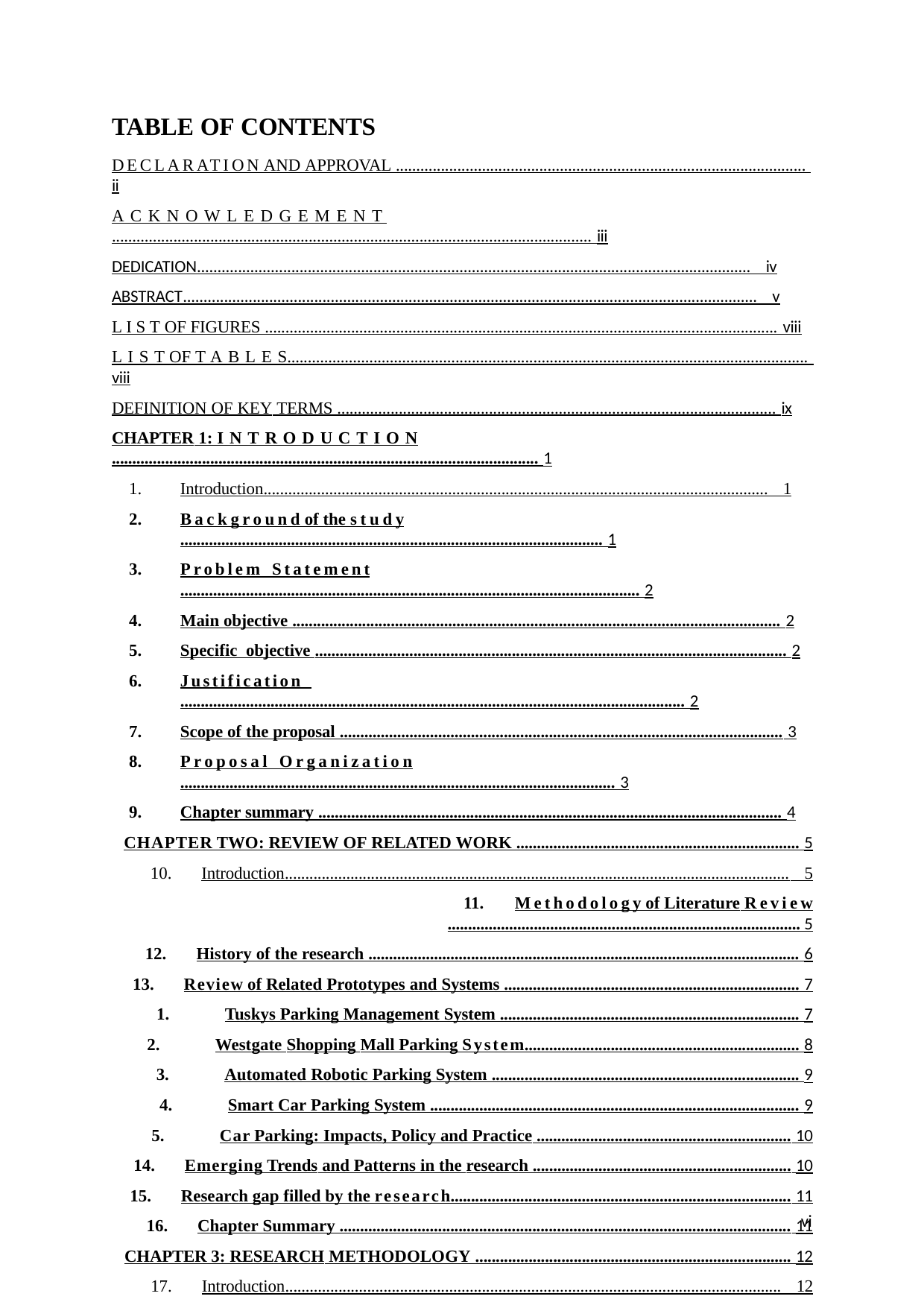

TABLE OF CONTENTS
DECLARATION AND APPROVAL .................................................................................................... ii
ACKNOWLEDGEMENT ..................................................................................................................... iii
DEDICATION.......................................................................................................................................  iv
ABSTRACT............................................................................................................................................  v
LIST OF FIGURES ............................................................................................................................. viii
LIST OF TABLES............................................................................................................................... viii
DEFINITION OF KEY TERMS ........................................................................................................... ix
CHAPTER 1: INTRODUCTION........................................................................................................ 1
Introduction...........................................................................................................................  1
Background of the study....................................................................................................... 1
Problem  Statement................................................................................................................ 2
Main objective ....................................................................................................................... 2
Specific  objective ................................................................................................................... 2
Justification  ........................................................................................................................... 2
Scope of the proposal ............................................................................................................ 3
Proposal  Organization.......................................................................................................... 3
Chapter summary ................................................................................................................. 4
CHAPTER TWO: REVIEW OF RELATED WORK ..................................................................... 5
Introduction...........................................................................................................................  5
Methodology of Literature Review...................................................................................... 5
History of the research ......................................................................................................... 6
Review of Related Prototypes and Systems ........................................................................ 7
Tuskys Parking Management System ......................................................................... 7
Westgate Shopping Mall Parking System................................................................... 8
Automated Robotic Parking System ........................................................................... 9
Smart Car Parking System .......................................................................................... 9
Car Parking: Impacts, Policy and Practice .............................................................. 10
Emerging Trends and Patterns in the research ............................................................... 10
Research gap filled by the research................................................................................... 11
Chapter Summary .............................................................................................................. 11
CHAPTER 3: RESEARCH METHODOLOGY ............................................................................. 12
Introduction.........................................................................................................................  12
Methodology for Requirement Elicitation ........................................................................ 12
Requirement  Specifications........................................................................................ 12
vi